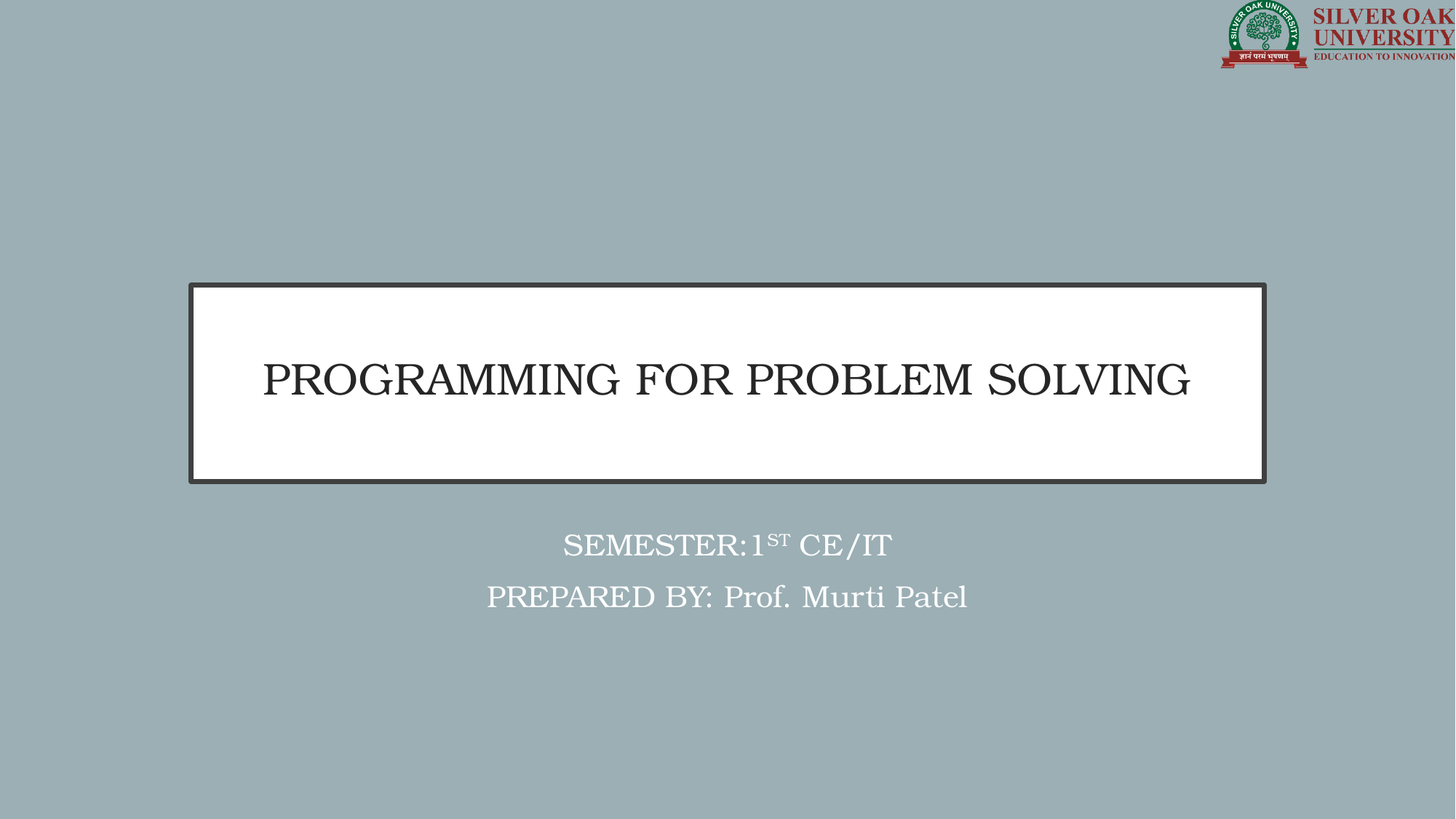

# PROGRAMMING FOR PROBLEM SOLVING
SEMESTER:1ST CE/IT
PREPARED BY: Prof. Murti Patel